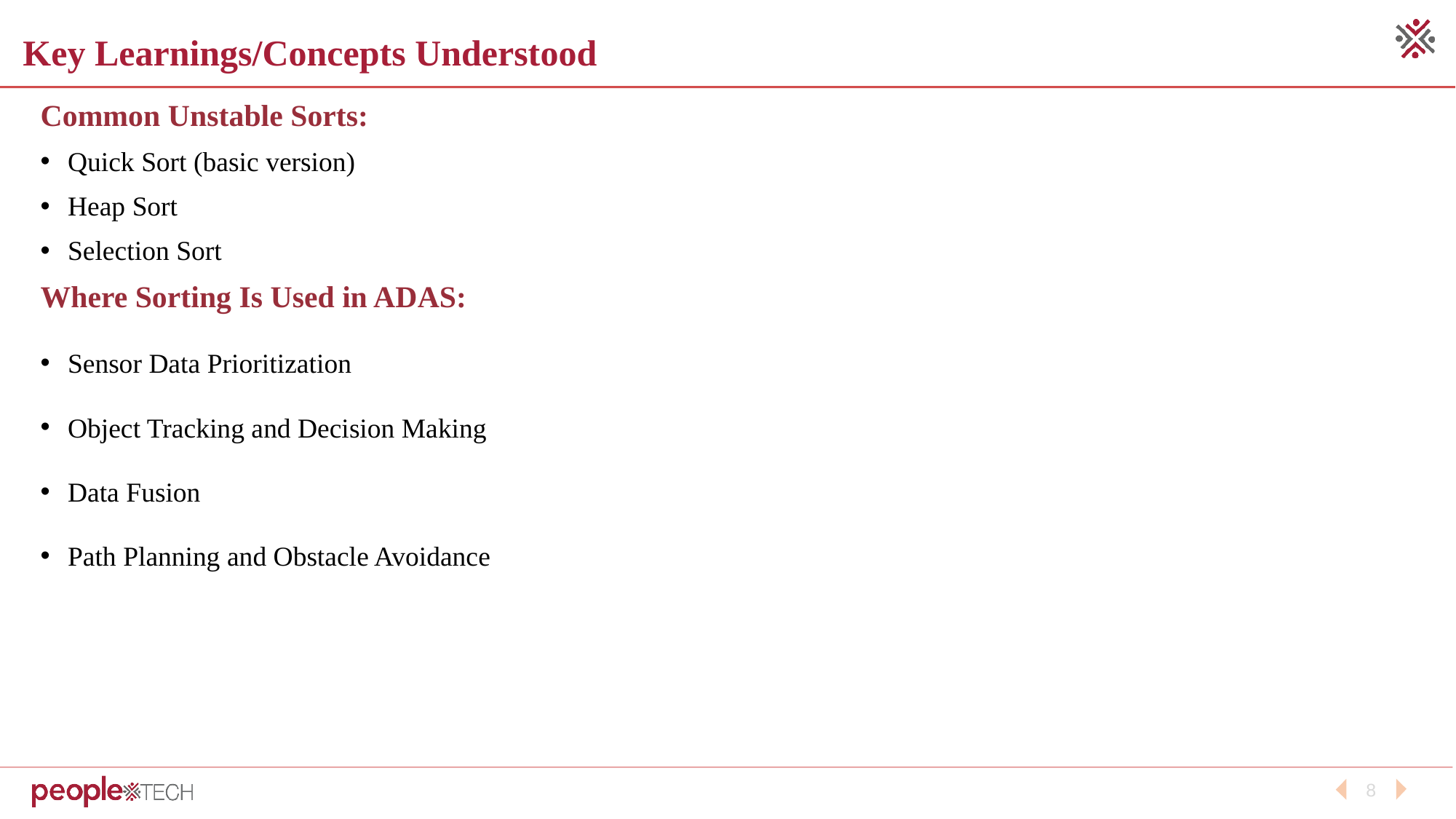

Key Learnings/Concepts Understood

Common Unstable Sorts:
Quick Sort (basic version)
Heap Sort
Selection Sort
Where Sorting Is Used in ADAS:
Sensor Data Prioritization
Object Tracking and Decision Making
Data Fusion
Path Planning and Obstacle Avoidance